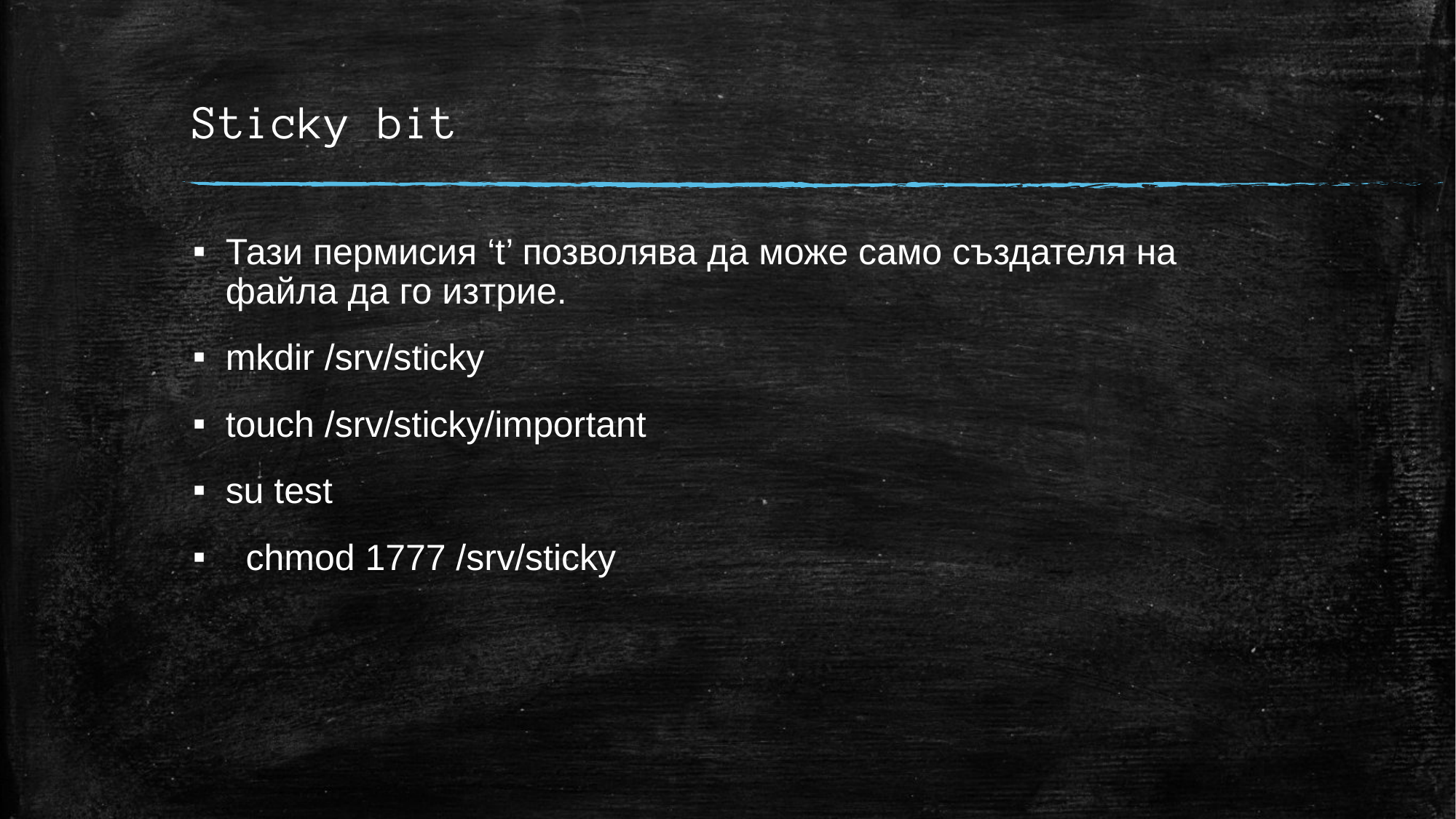

# Sticky bit
Тази пермисия ‘t’ позволява да може само създателя на файла да го изтрие.
mkdir /srv/sticky
touch /srv/sticky/important
su test
  chmod 1777 /srv/sticky